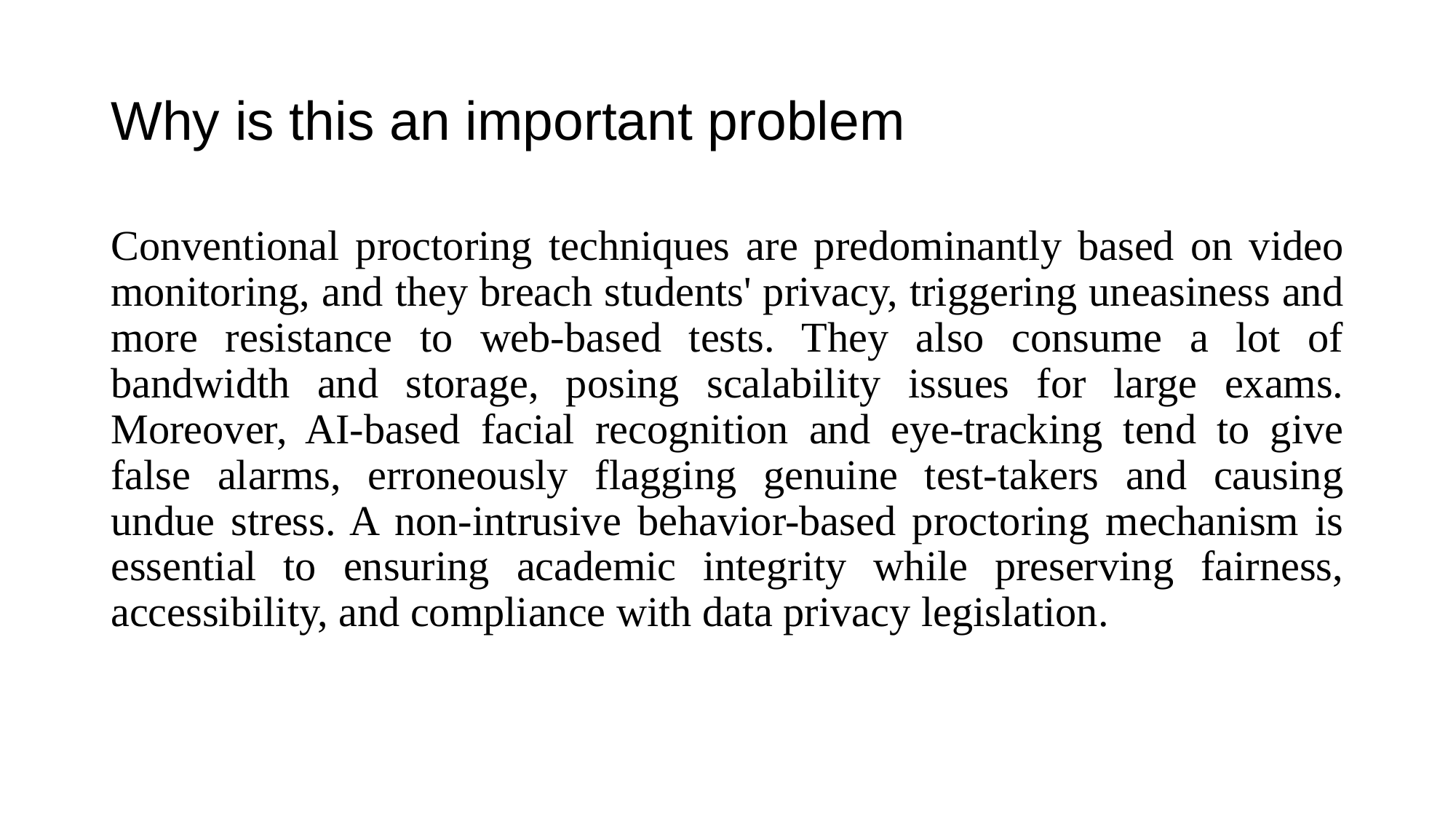

# Why is this an important problem
Conventional proctoring techniques are predominantly based on video monitoring, and they breach students' privacy, triggering uneasiness and more resistance to web-based tests. They also consume a lot of bandwidth and storage, posing scalability issues for large exams. Moreover, AI-based facial recognition and eye-tracking tend to give false alarms, erroneously flagging genuine test-takers and causing undue stress. A non-intrusive behavior-based proctoring mechanism is essential to ensuring academic integrity while preserving fairness, accessibility, and compliance with data privacy legislation.